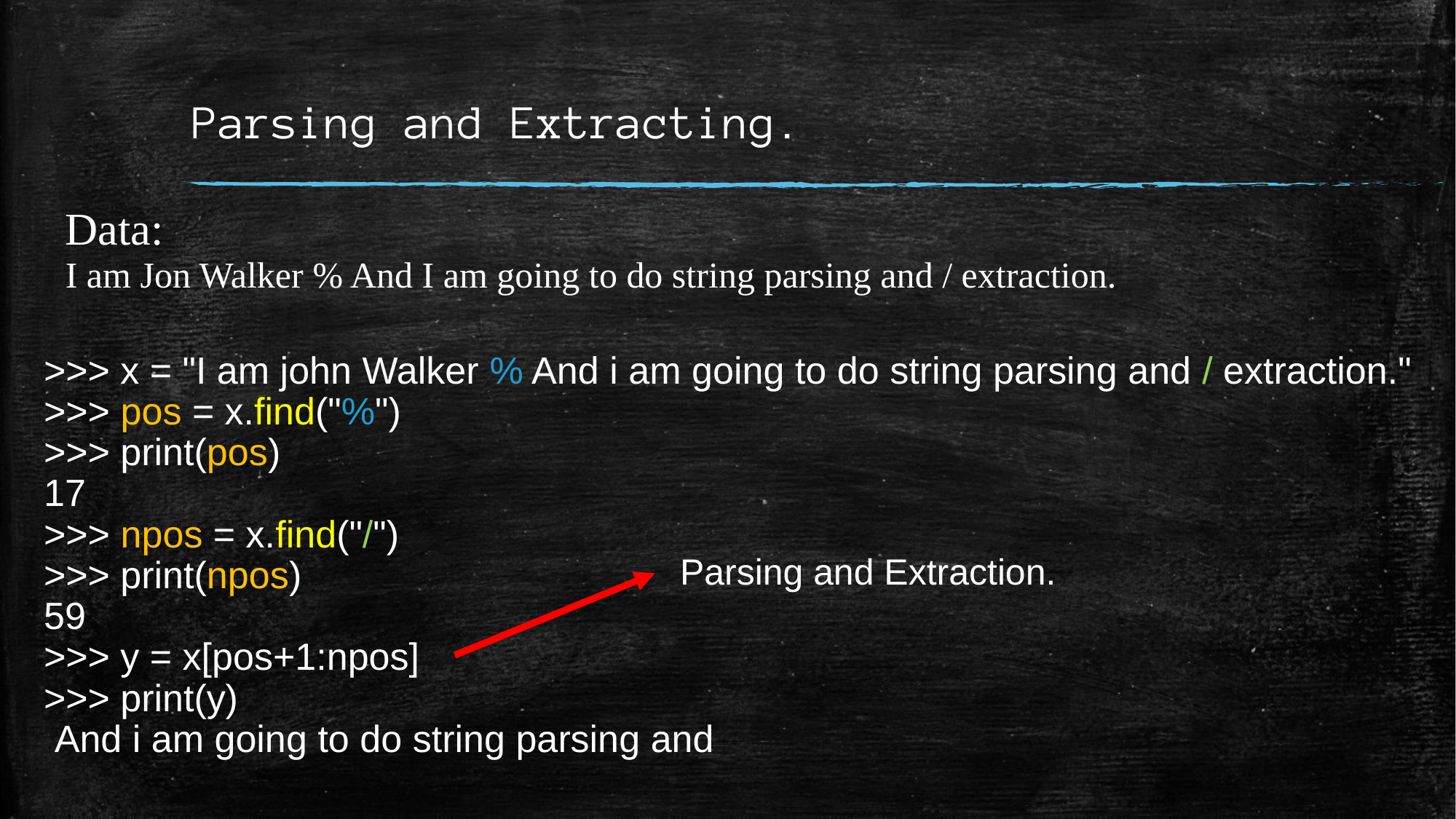

# Parsing and Extracting.
Data:
I am Jon Walker % And I am going to do string parsing and / extraction.

>>> x = "I am john Walker % And i am going to do string parsing and / extraction."
>>> pos = x.find("%")
>>> print(pos)
17
>>> npos = x.find("/")
>>> print(npos)
59
>>> y = x[pos+1:npos]
>>> print(y)
 And i am going to do string parsing and
Parsing and Extraction.